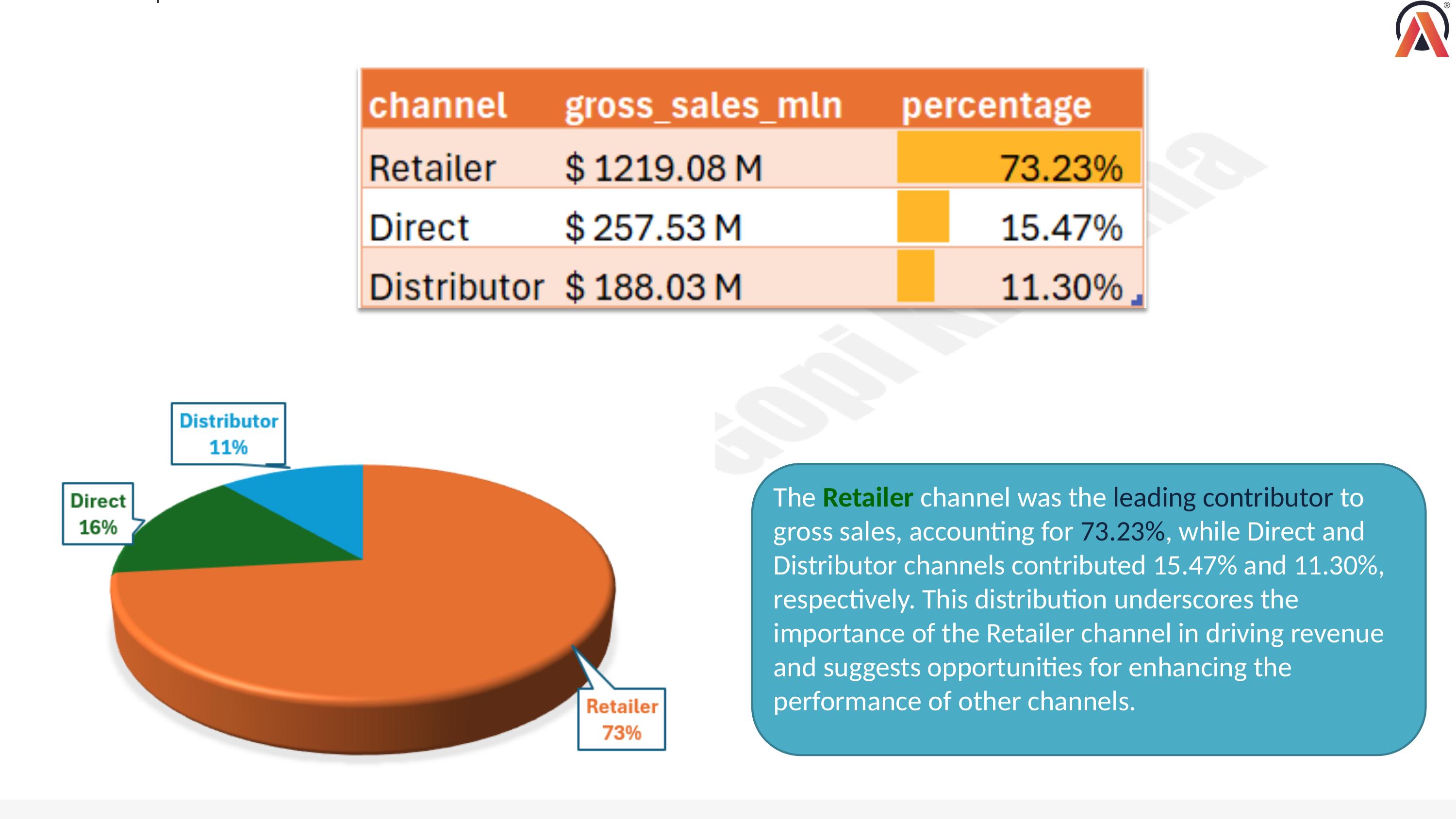

The Retailer channel was the leading contributor to gross sales, accounting for 73.23%, while Direct and Distributor channels contributed 15.47% and 11.30%, respectively. This distribution underscores the importance of the Retailer channel in driving revenue and suggests opportunities for enhancing the performance of other channels.